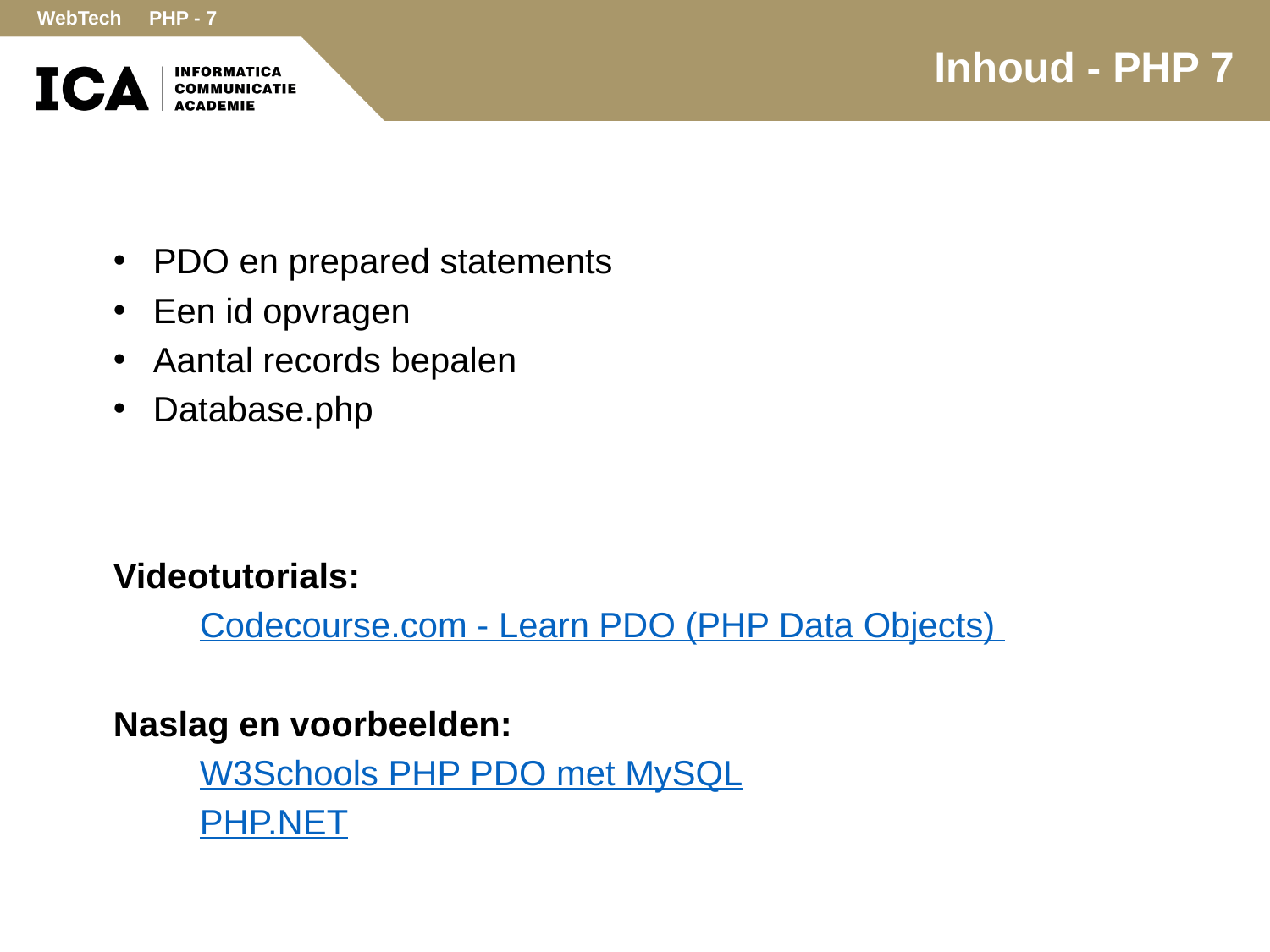

# Inhoud - PHP 7
PDO en prepared statements
Een id opvragen
Aantal records bepalen
Database.php

Videotutorials:
Codecourse.com - Learn PDO (PHP Data Objects)

Naslag en voorbeelden:
W3Schools PHP PDO met MySQL
PHP.NET